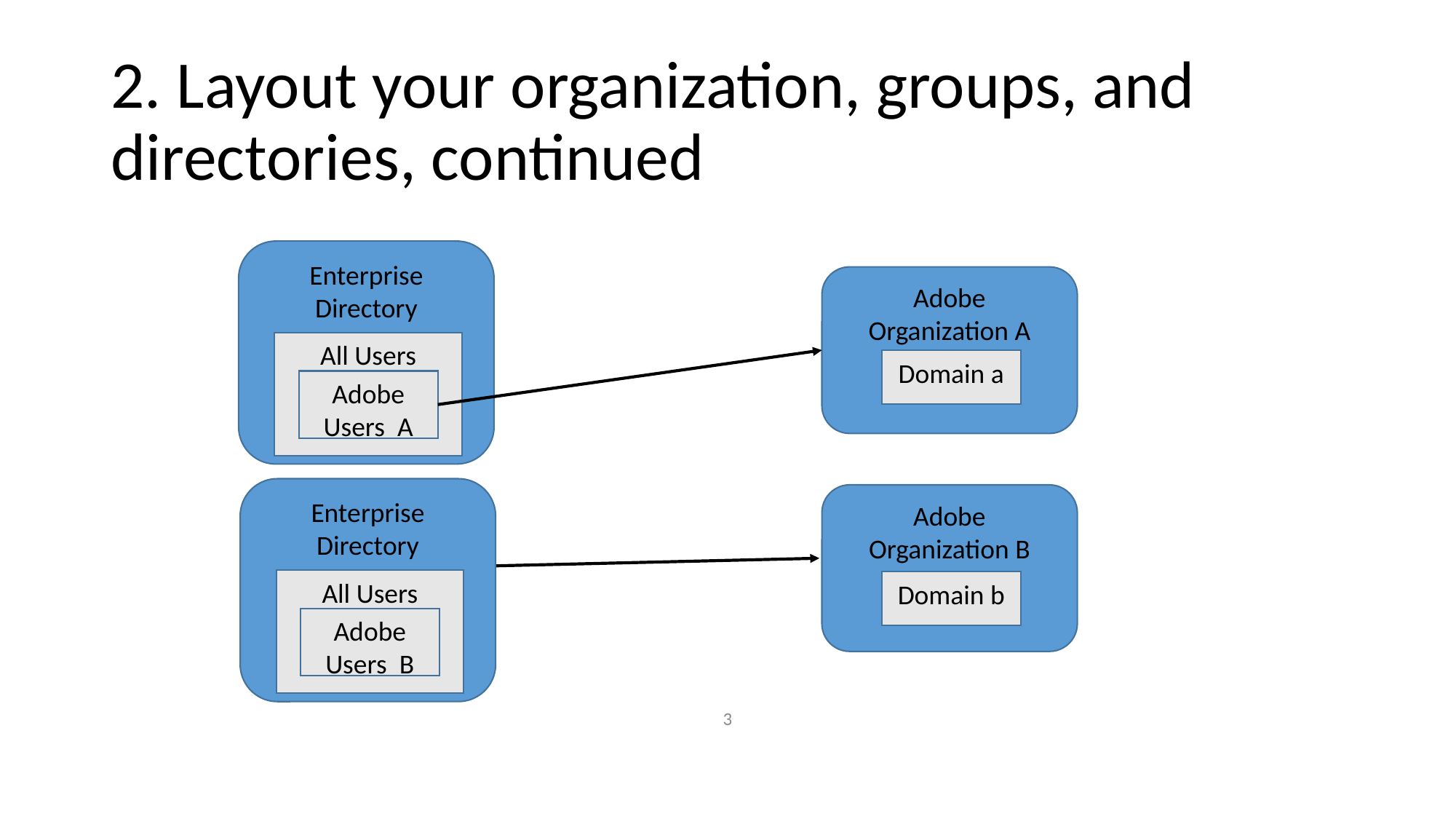

# 2. Layout your organization, groups, and directories, continued

Enterprise Directory
Adobe Organization A
All Users
Domain a
Adobe Users  A
Enterprise Directory
Adobe Organization B
All Users
Domain b
Adobe Users  B
3